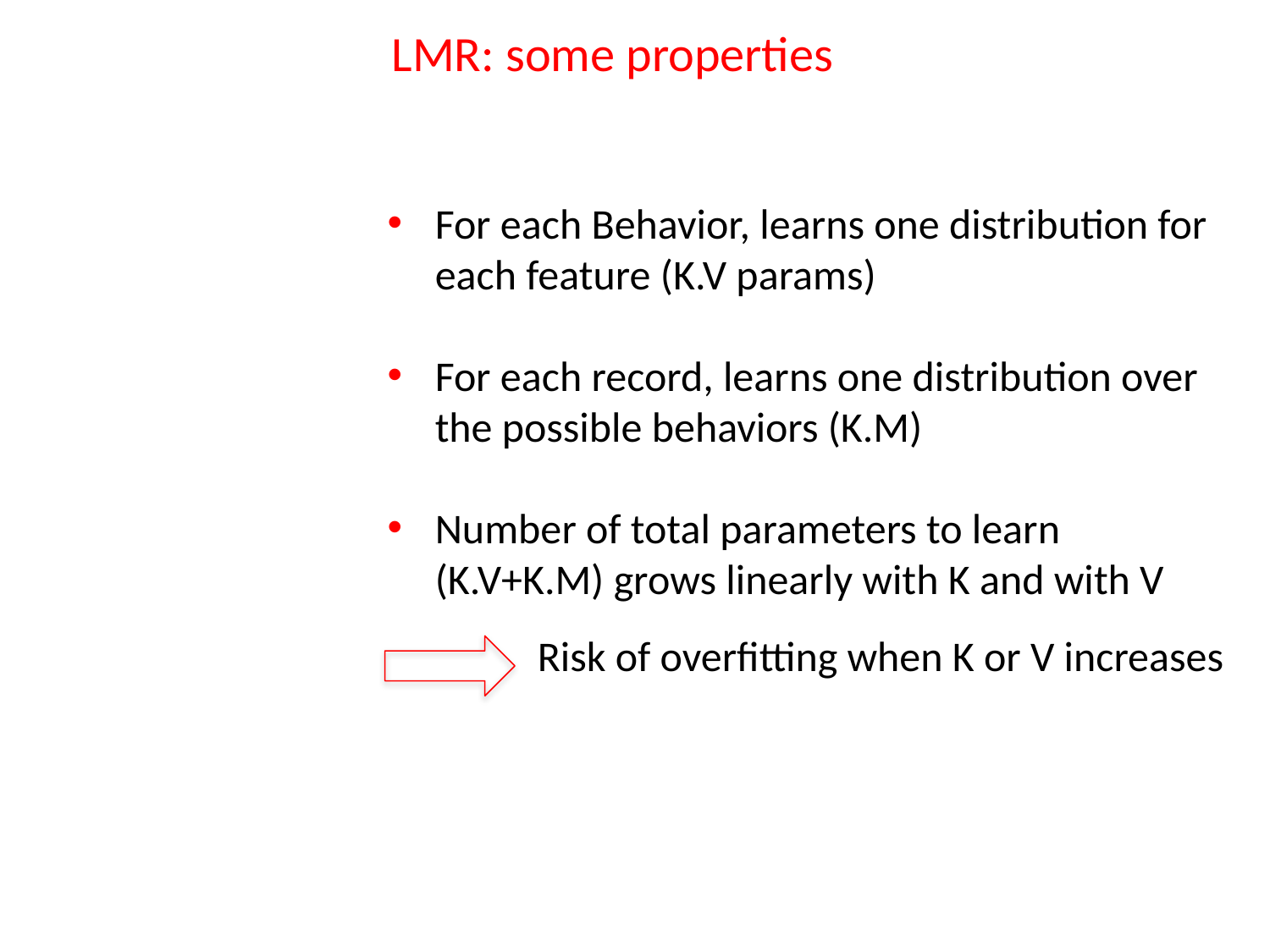

# LMR: some properties
For each Behavior, learns one distribution for each feature (K.V params)

For each record, learns one distribution over the possible behaviors (K.M)

Number of total parameters to learn (K.V+K.M) grows linearly with K and with V
Risk of overfitting when K or V increases